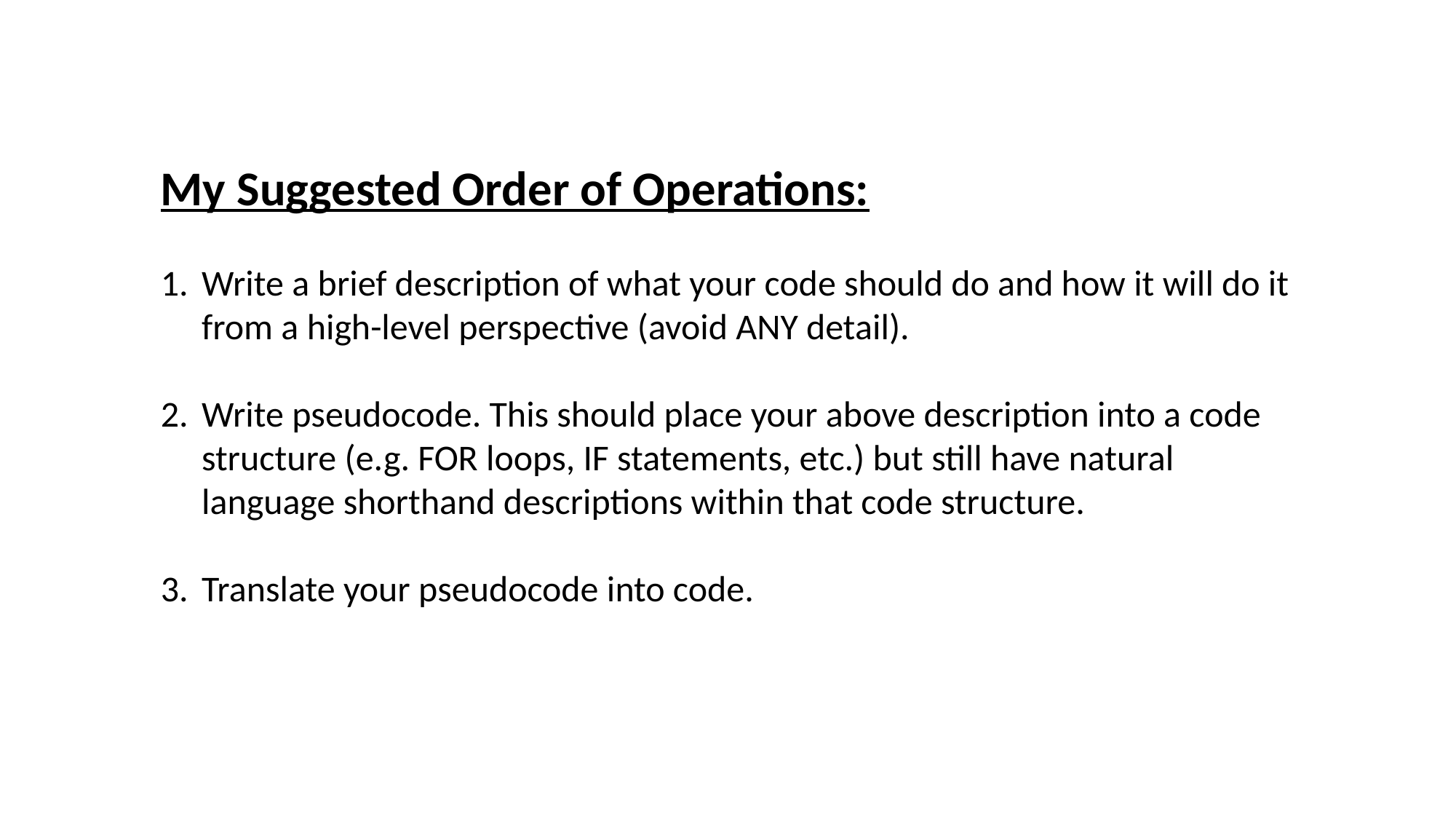

My Suggested Order of Operations:

Write a brief description of what your code should do and how it will do it from a high-level perspective (avoid ANY detail).

Write pseudocode. This should place your above description into a code structure (e.g. FOR loops, IF statements, etc.) but still have natural language shorthand descriptions within that code structure.

Translate your pseudocode into code.